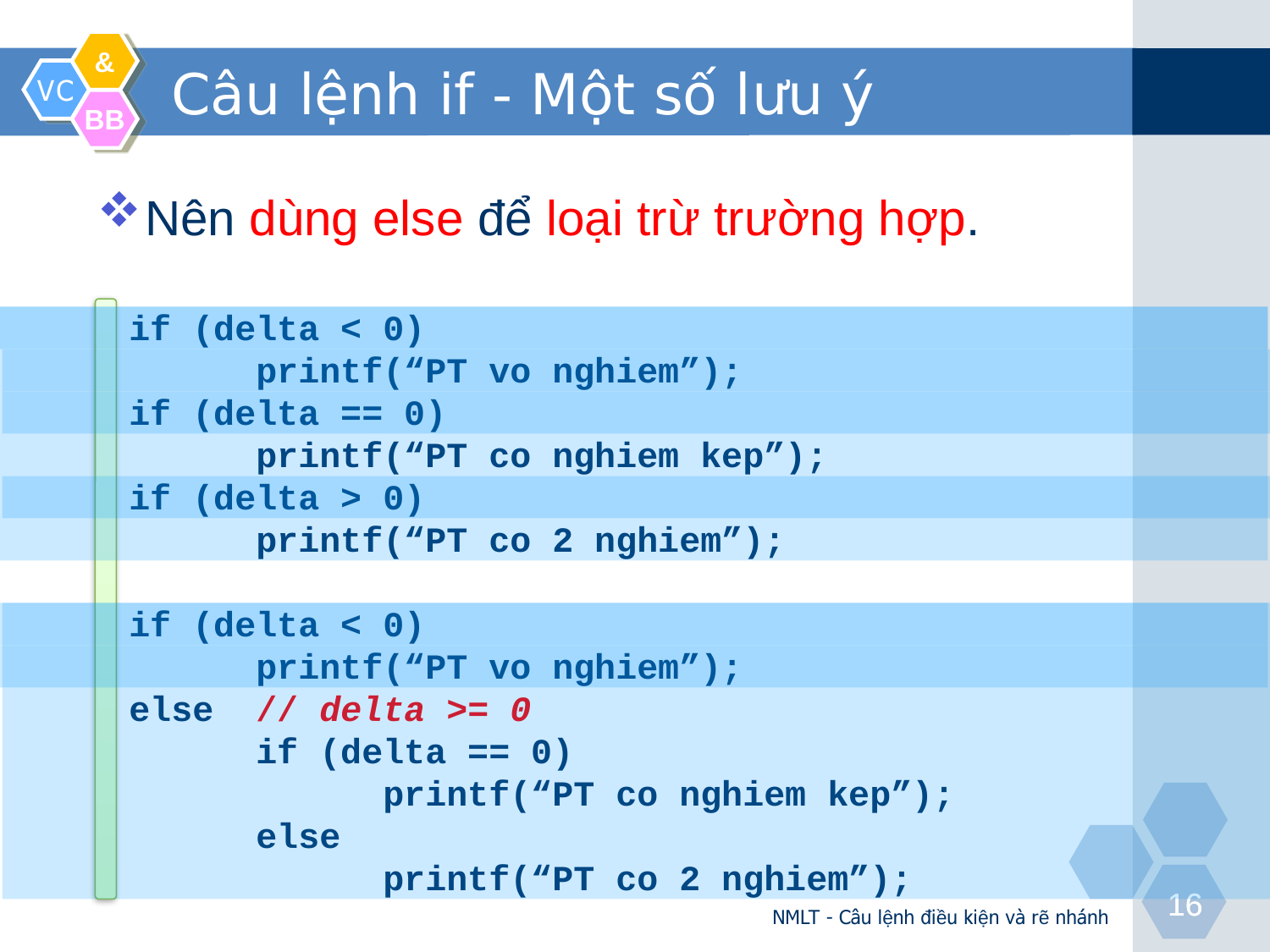

# Câu lệnh if - Một số lưu ý
Nên dùng else để loại trừ trường hợp.

if (delta < 0)
	printf(“PT vo nghiem”);
if (delta == 0)
	printf(“PT co nghiem kep”);
if (delta > 0)
	printf(“PT co 2 nghiem”);

if (delta < 0)
	printf(“PT vo nghiem”);
else	// delta >= 0
	if (delta == 0)
		printf(“PT co nghiem kep”);
	else
		printf(“PT co 2 nghiem”);

NMLT - Câu lệnh điều kiện và rẽ nhánh